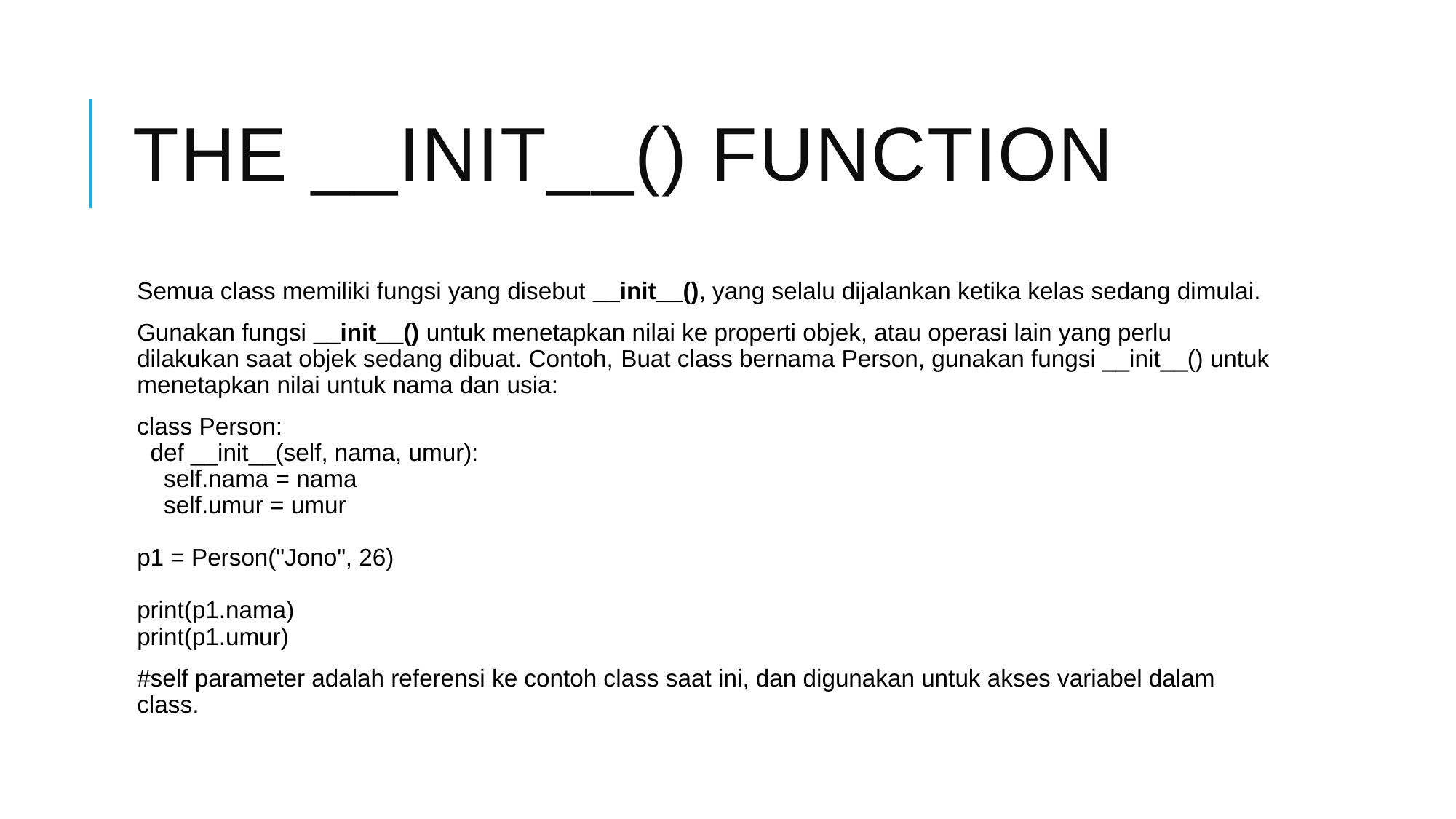

# The __init__() Function
Semua class memiliki fungsi yang disebut __init__(), yang selalu dijalankan ketika kelas sedang dimulai.
Gunakan fungsi __init__() untuk menetapkan nilai ke properti objek, atau operasi lain yang perlu dilakukan saat objek sedang dibuat. Contoh, Buat class bernama Person, gunakan fungsi __init__() untuk menetapkan nilai untuk nama dan usia:
class Person:
  def __init__(self, nama, umur):
    self.nama = nama
    self.umur = umur
p1 = Person("Jono", 26)
print(p1.nama)
print(p1.umur)
#self parameter adalah referensi ke contoh class saat ini, dan digunakan untuk akses variabel dalam class.